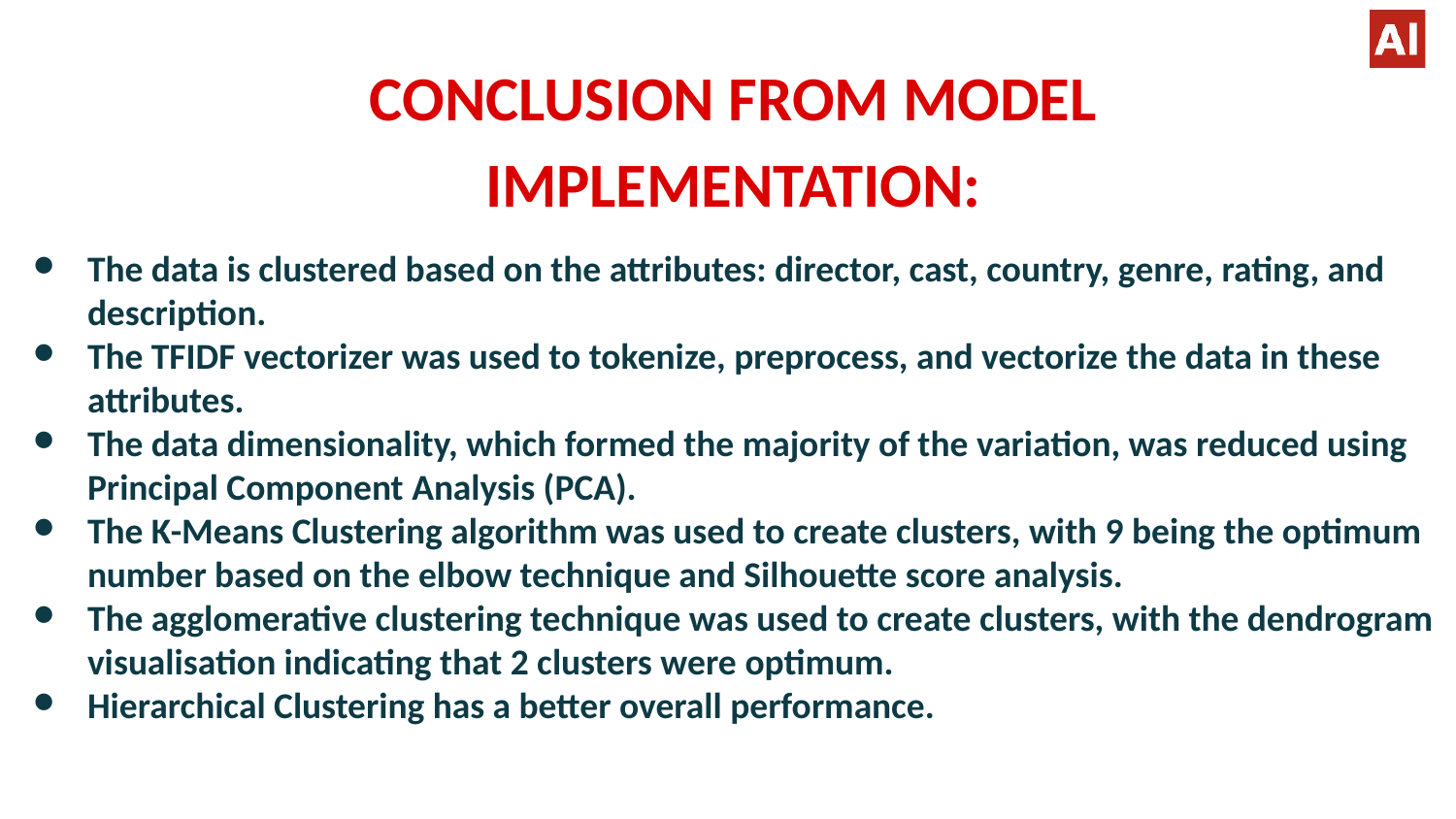

# CONCLUSION FROM MODEL IMPLEMENTATION:
The data is clustered based on the attributes: director, cast, country, genre, rating, and description.
The TFIDF vectorizer was used to tokenize, preprocess, and vectorize the data in these attributes.
The data dimensionality, which formed the majority of the variation, was reduced using Principal Component Analysis (PCA).
The K-Means Clustering algorithm was used to create clusters, with 9 being the optimum number based on the elbow technique and Silhouette score analysis.
The agglomerative clustering technique was used to create clusters, with the dendrogram visualisation indicating that 2 clusters were optimum.
Hierarchical Clustering has a better overall performance.